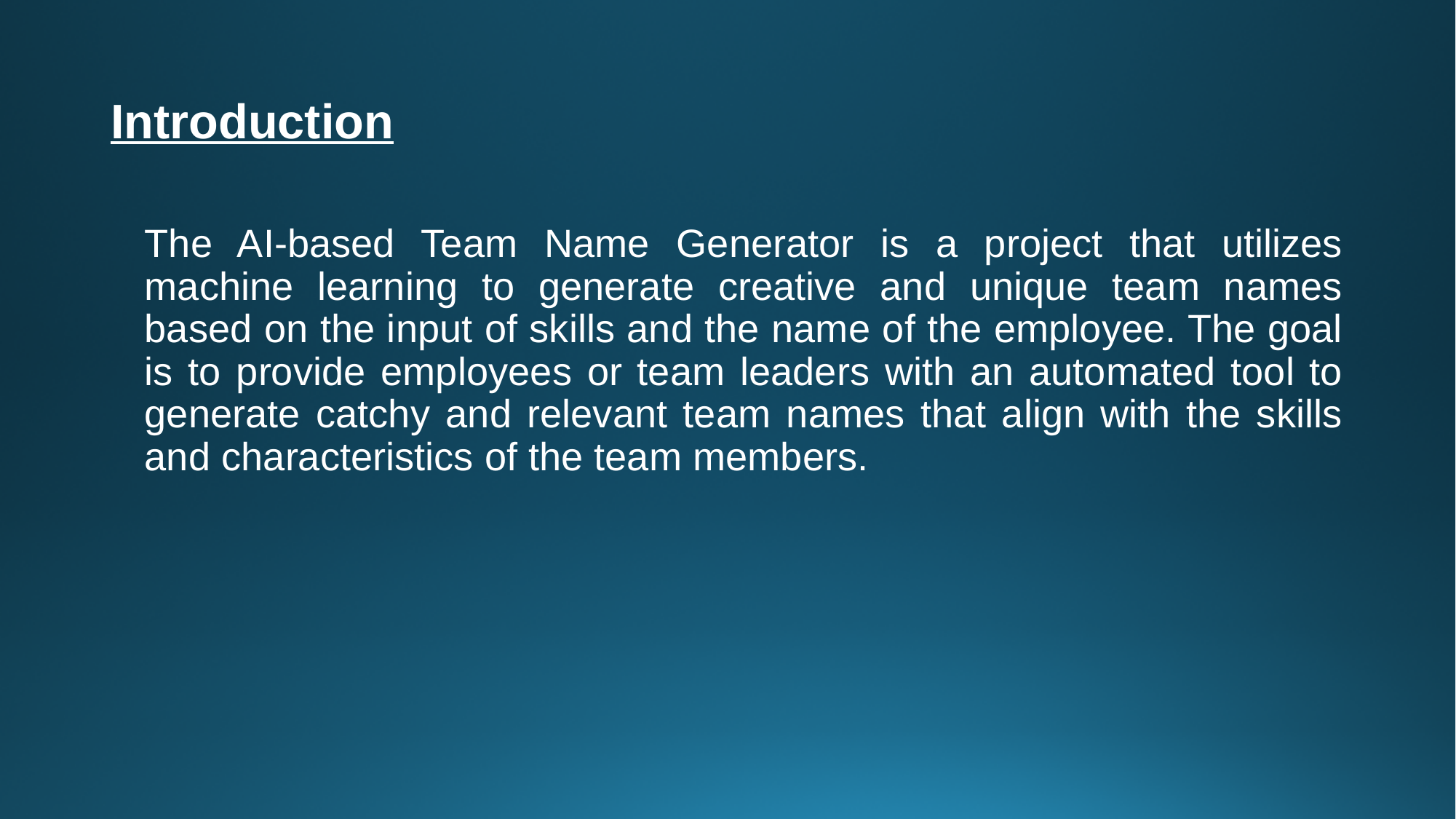

# Introduction
The AI-based Team Name Generator is a project that utilizes machine learning to generate creative and unique team names based on the input of skills and the name of the employee. The goal is to provide employees or team leaders with an automated tool to generate catchy and relevant team names that align with the skills and characteristics of the team members.